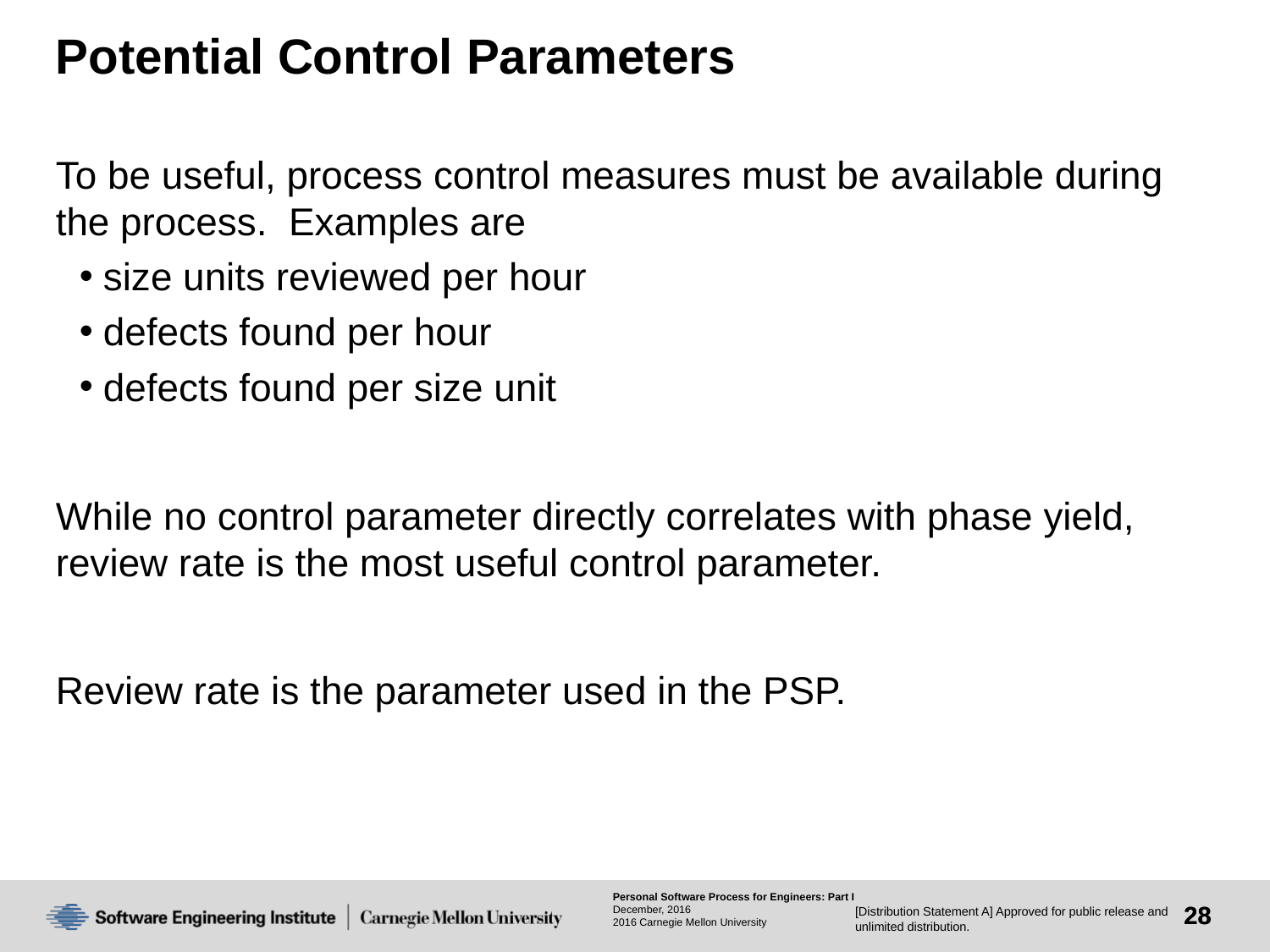

# Potential Control Parameters
To be useful, process control measures must be available during the process.  Examples are
size units reviewed per hour
defects found per hour
defects found per size unit

While no control parameter directly correlates with phase yield, review rate is the most useful control parameter.

Review rate is the parameter used in the PSP.